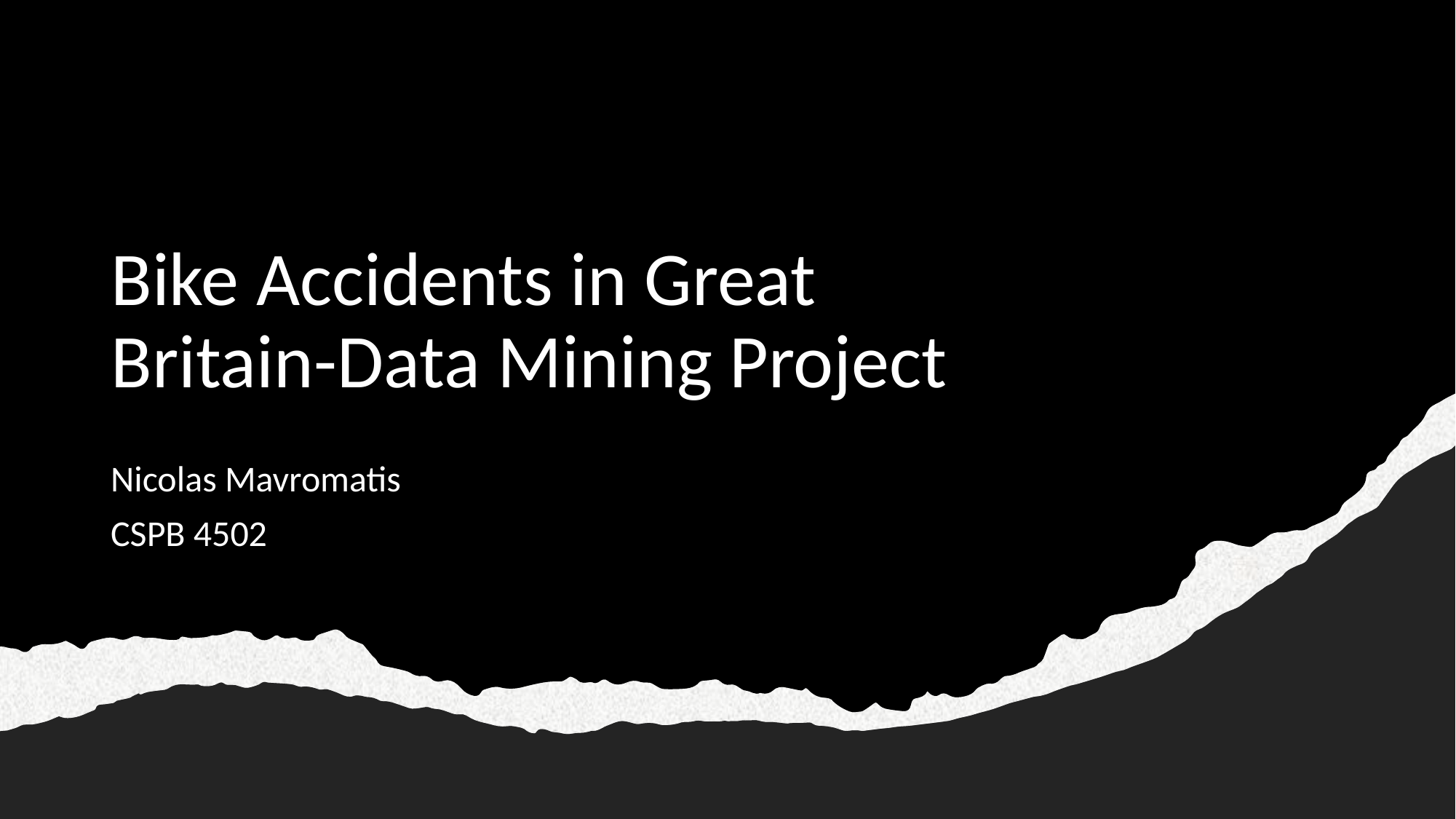

# Bike Accidents in Great Britain-Data Mining Project

Nicolas Mavromatis
CSPB 4502